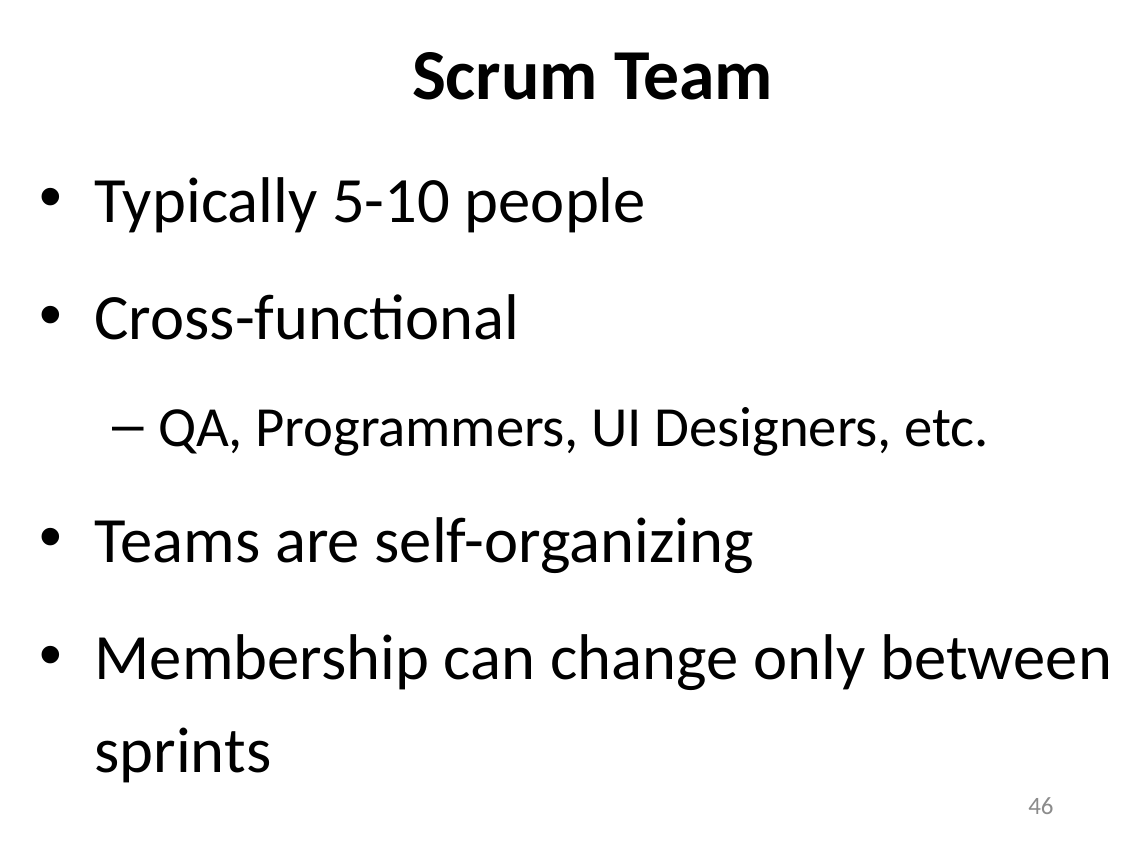

# Scrum Team
Typically 5-10 people
Cross-functional
QA, Programmers, UI Designers, etc.
Teams are self-organizing
Membership can change only between sprints

46